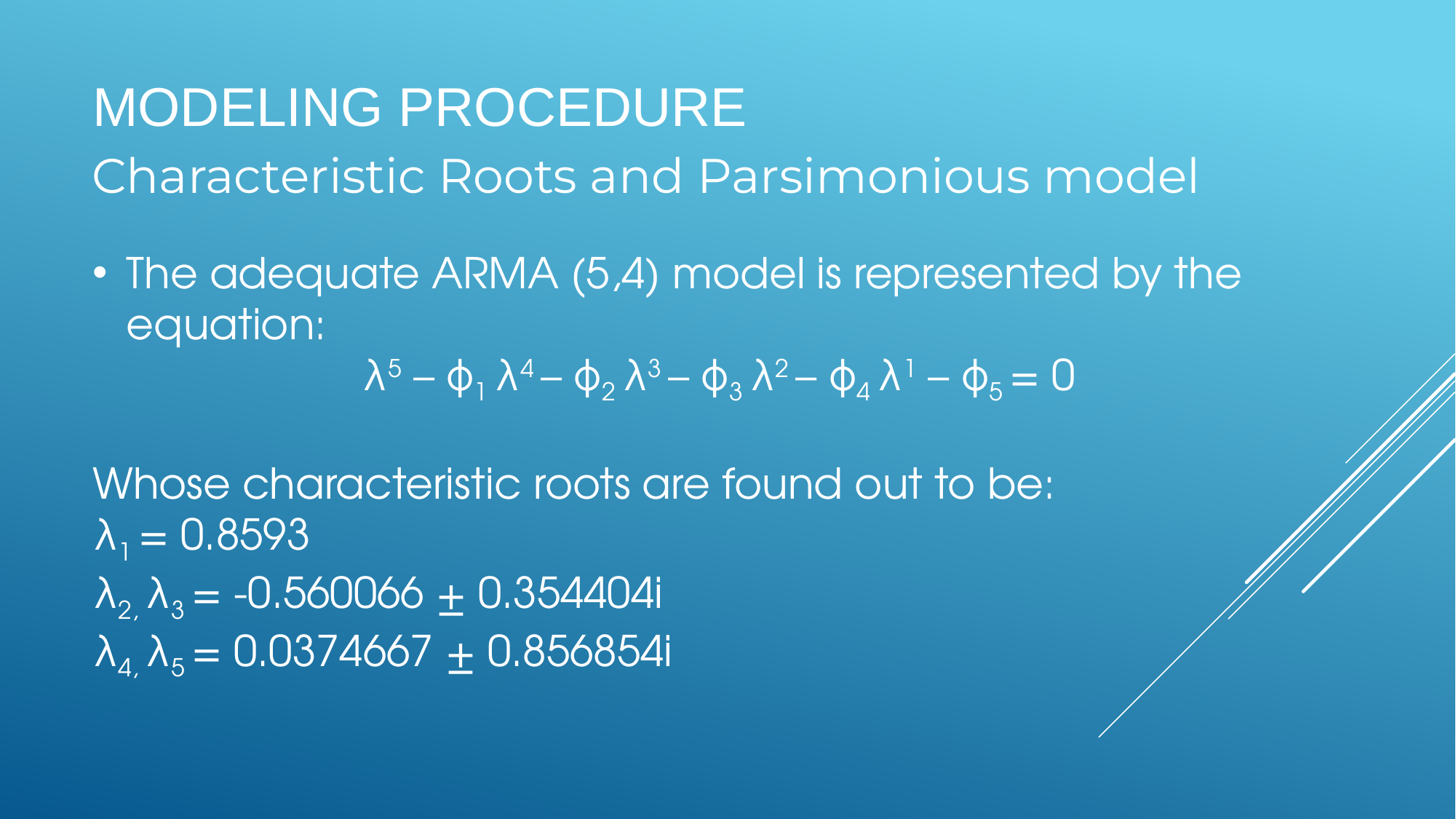

# Modeling procedure
Characteristic Roots and Parsimonious model
The adequate ARMA (5,4) model is represented by the equation:
λ5 – ϕ1 λ4 – ϕ2 λ3 – ϕ3 λ2 – ϕ4 λ1 – ϕ5 = 0

Whose characteristic roots are found out to be:
λ1 = 0.8593
λ2, λ3 = -0.560066 ± 0.354404i
λ4, λ5 = 0.0374667 ± 0.856854i